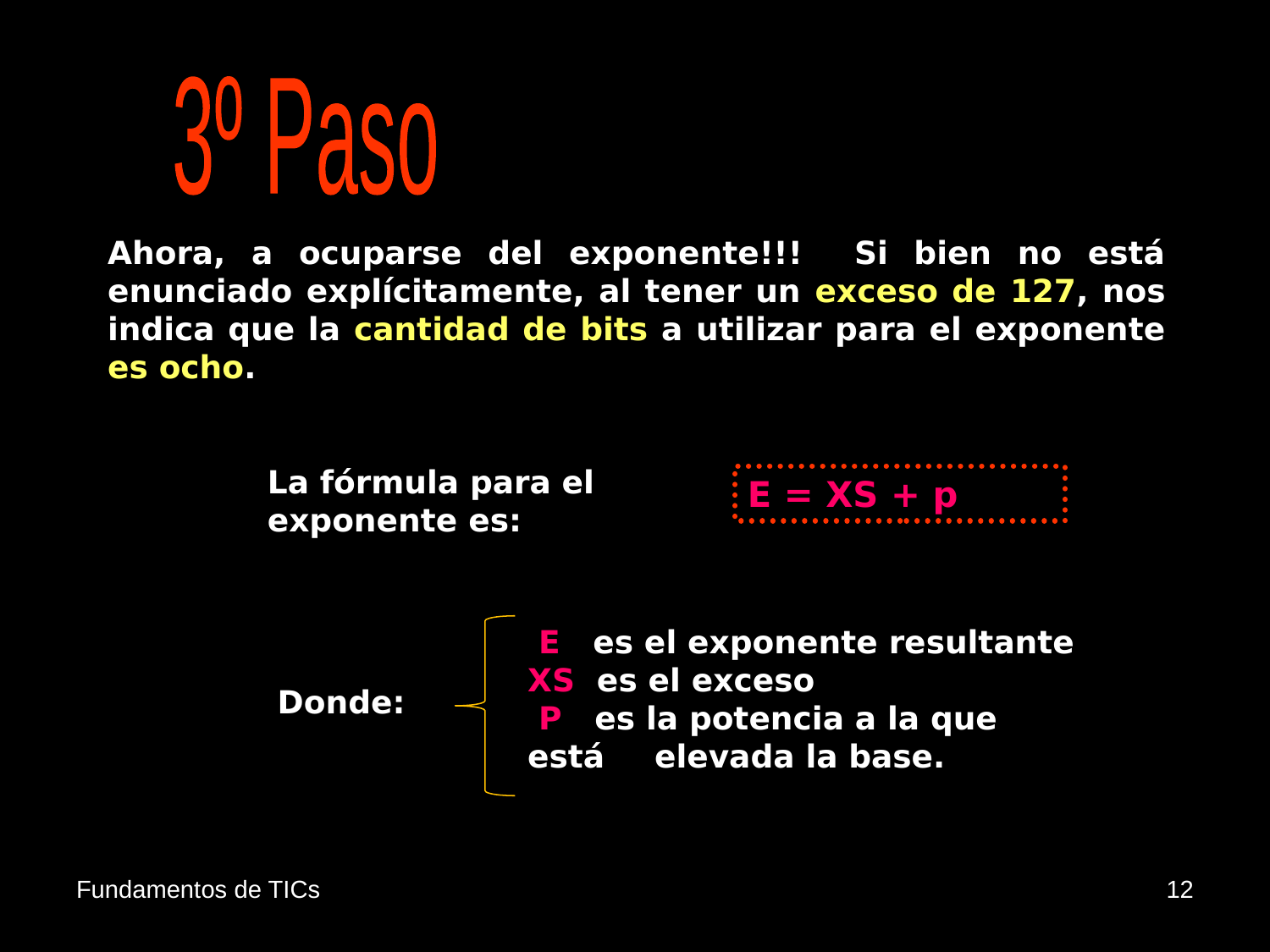

3º Paso
Ahora, a ocuparse del exponente!!!  Si bien no está enunciado explícitamente, al tener un exceso de 127, nos indica que la cantidad de bits a utilizar para el exponente es ocho.
La fórmula para el exponente es:
E = XS + p

 E   es el exponente resultante
XS  es el exceso
 P   es la potencia a la que está    	elevada la base.
Donde:
Fundamentos de TICs
12